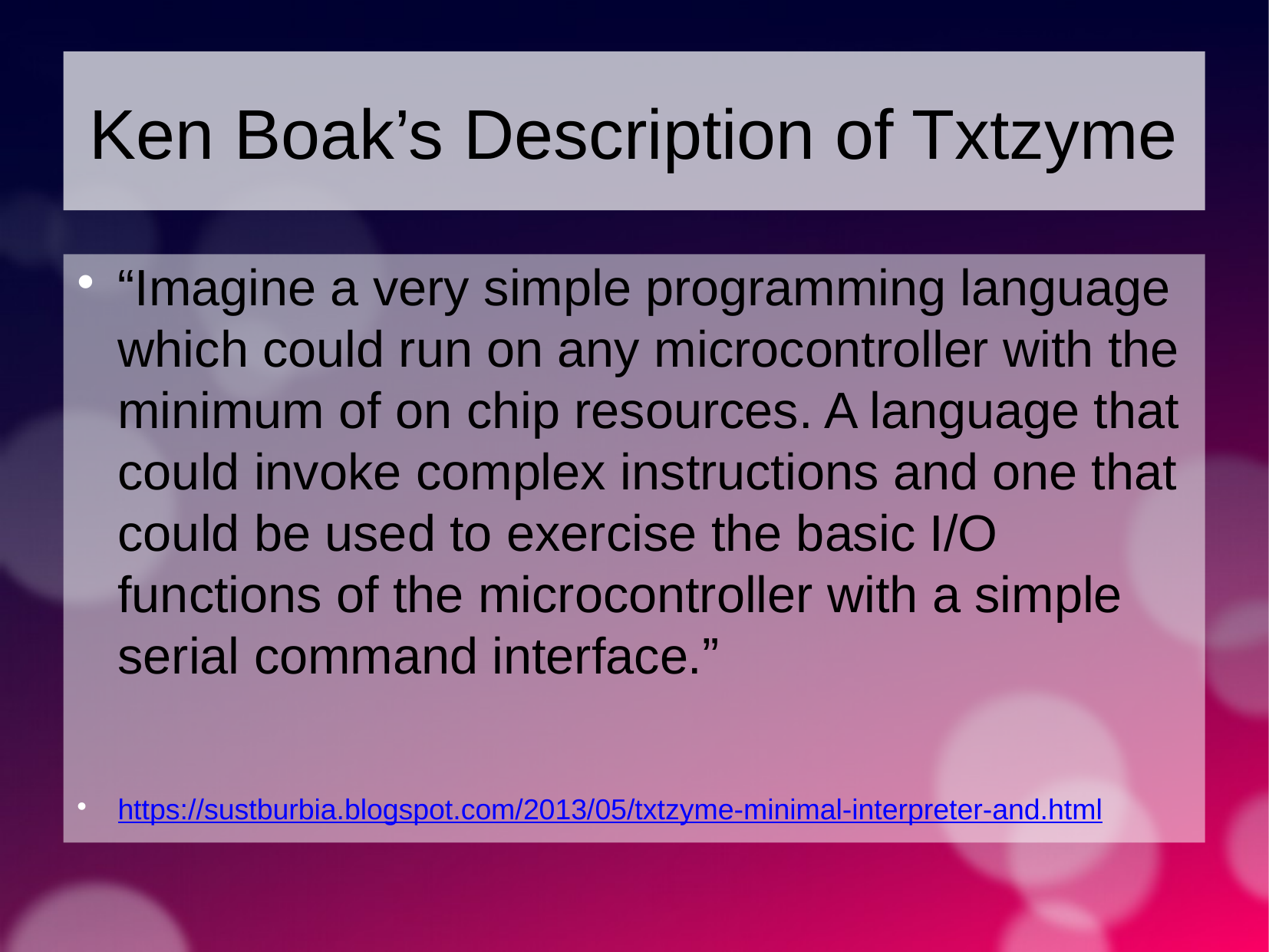

Ken Boak’s Description of Txtzyme
“Imagine a very simple programming language which could run on any microcontroller with the minimum of on chip resources. A language that could invoke complex instructions and one that could be used to exercise the basic I/O functions of the microcontroller with a simple serial command interface.”

https://sustburbia.blogspot.com/2013/05/txtzyme-minimal-interpreter-and.html